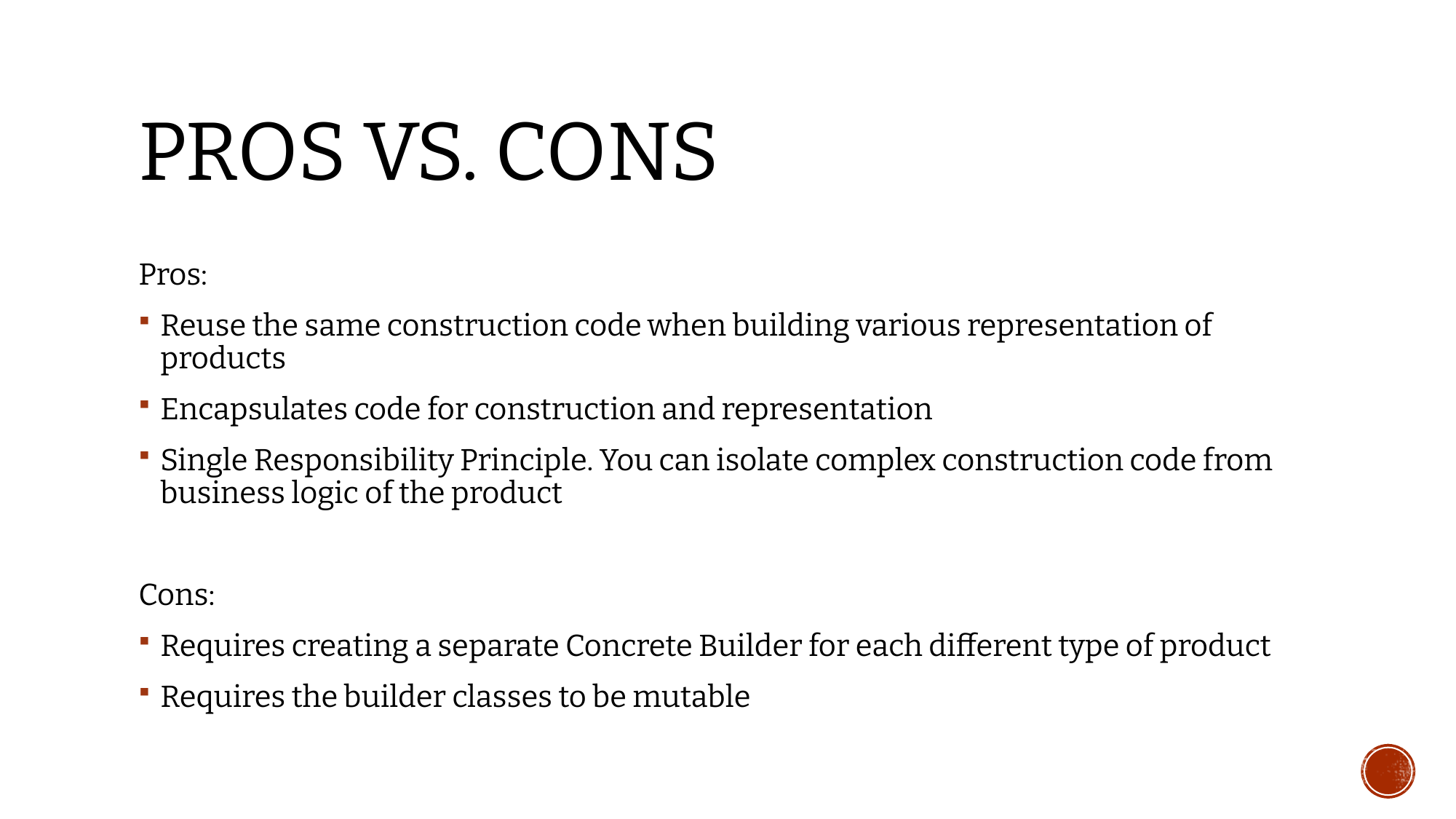

# Pros vs. cons
Pros:
Reuse the same construction code when building various representation of products
Encapsulates code for construction and representation
Single Responsibility Principle. You can isolate complex construction code from business logic of the product

Cons:
Requires creating a separate Concrete Builder for each different type of product
Requires the builder classes to be mutable